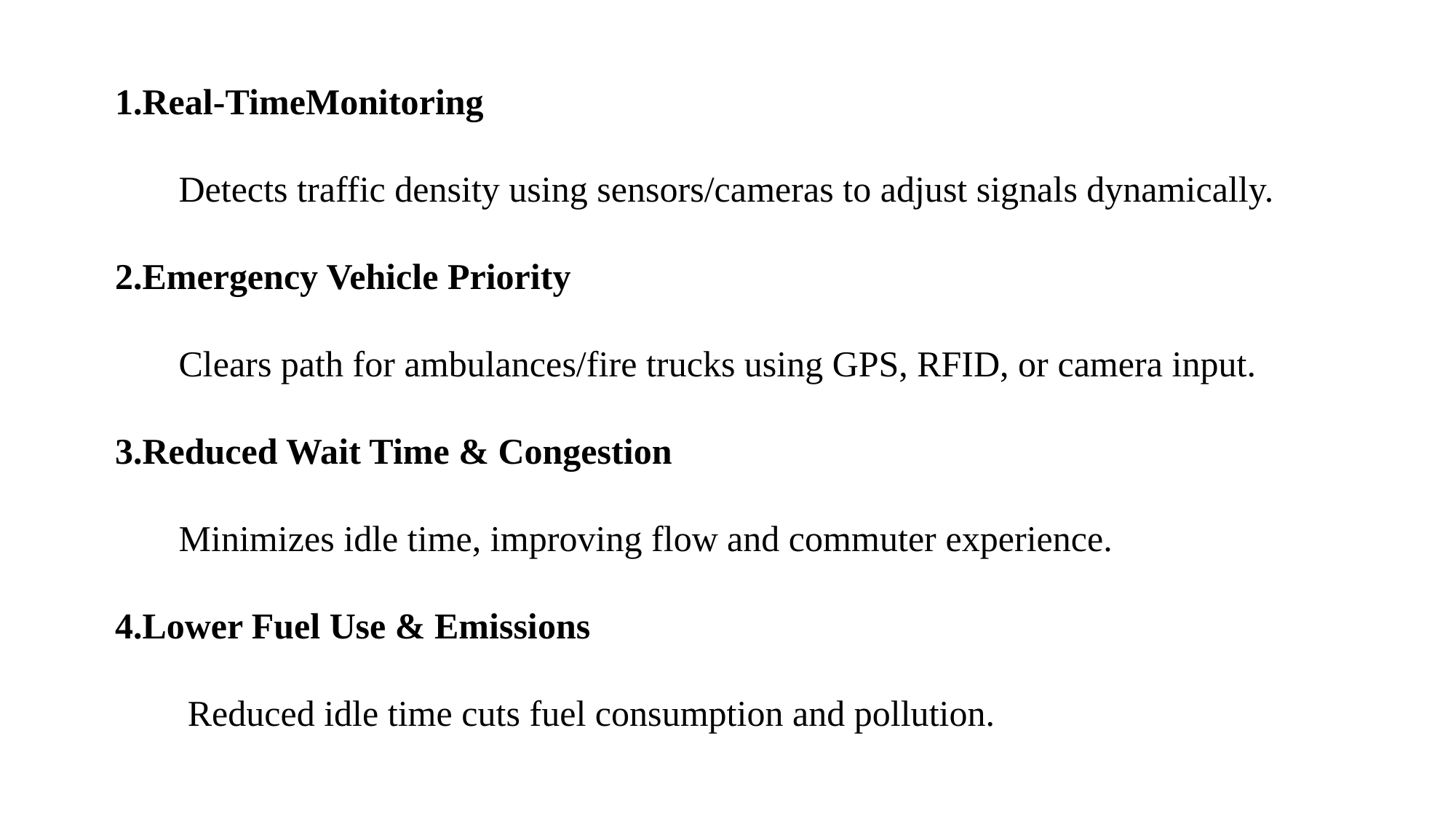

1.Real-TimeMonitoring
       Detects traffic density using sensors/cameras to adjust signals dynamically.

2.Emergency Vehicle Priority
       Clears path for ambulances/fire trucks using GPS, RFID, or camera input.

3.Reduced Wait Time & Congestion
       Minimizes idle time, improving flow and commuter experience.

4.Lower Fuel Use & Emissions
        Reduced idle time cuts fuel consumption and pollution.